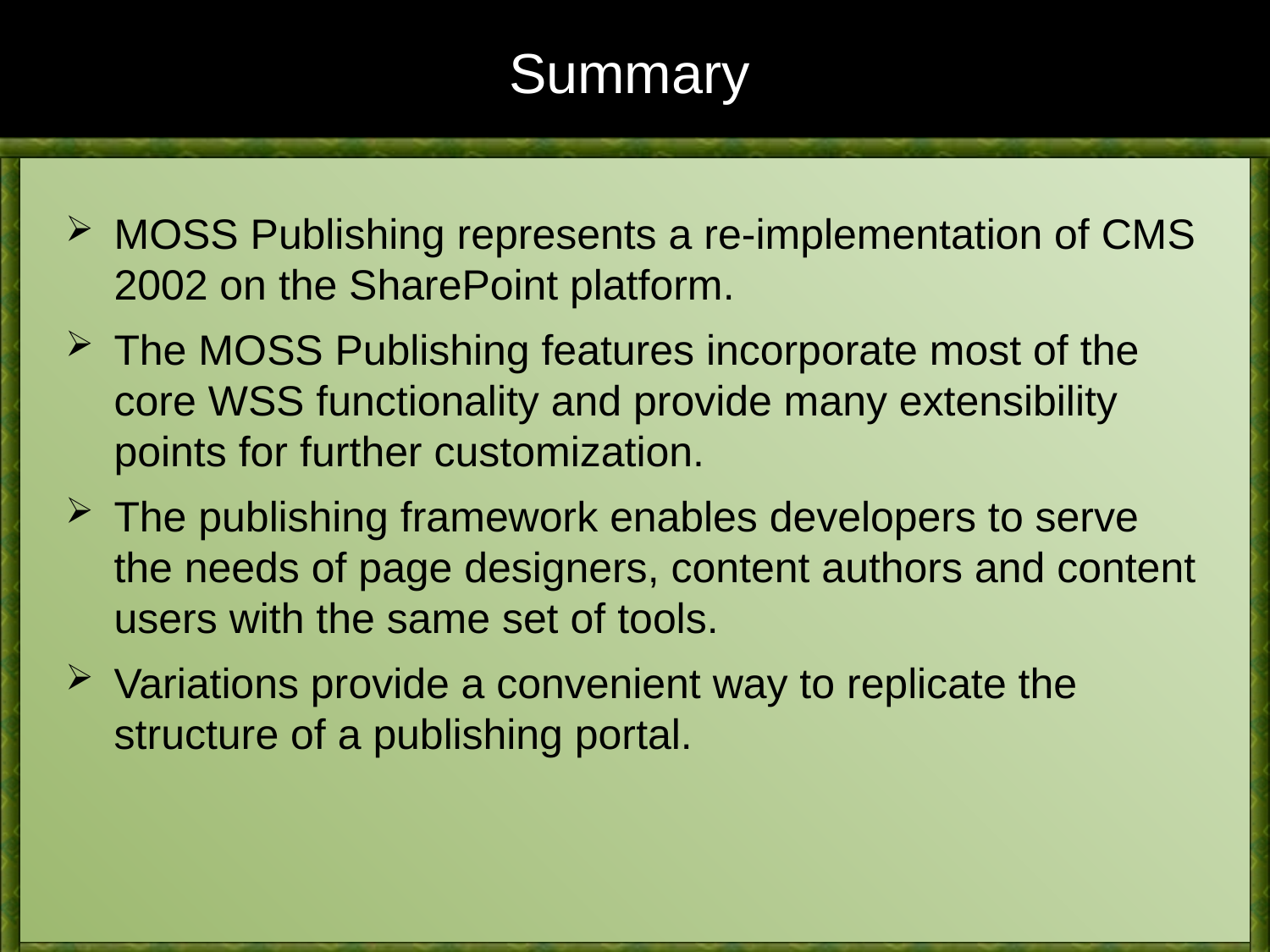

# Summary
MOSS Publishing represents a re-implementation of CMS 2002 on the SharePoint platform.
The MOSS Publishing features incorporate most of the core WSS functionality and provide many extensibility points for further customization.
The publishing framework enables developers to serve the needs of page designers, content authors and content users with the same set of tools.
Variations provide a convenient way to replicate the structure of a publishing portal.